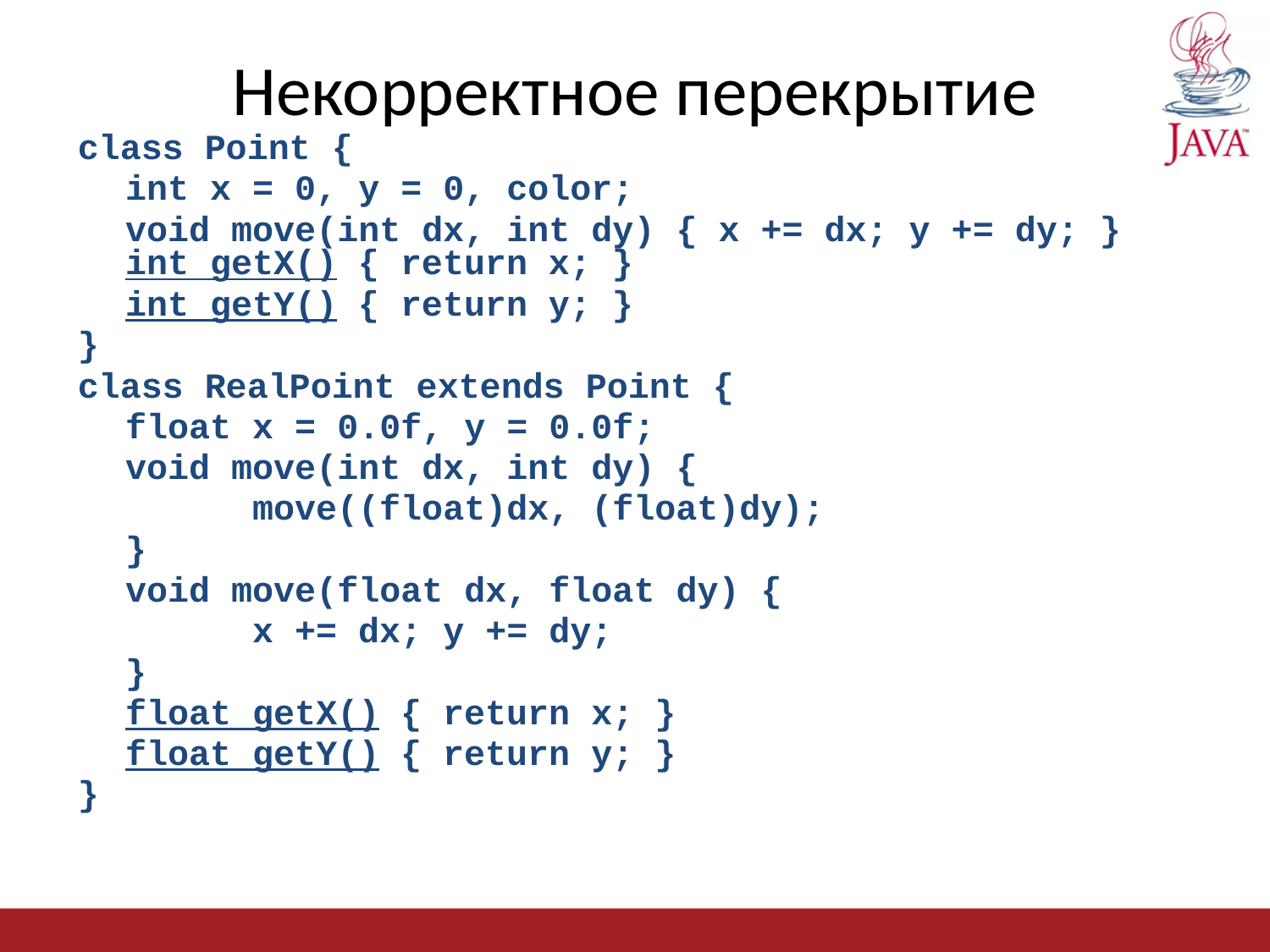

# Некорректное перекрытие
class Point {
	int x = 0, y = 0, color;
	void move(int dx, int dy) { x += dx; y += dy; } int getX() { return x; }
	int getY() { return y; }
}
class RealPoint extends Point {
	float x = 0.0f, y = 0.0f;
	void move(int dx, int dy) {
		move((float)dx, (float)dy);
	}
	void move(float dx, float dy) {
		x += dx; y += dy;
	}
	float getX() { return x; }
	float getY() { return y; }
}